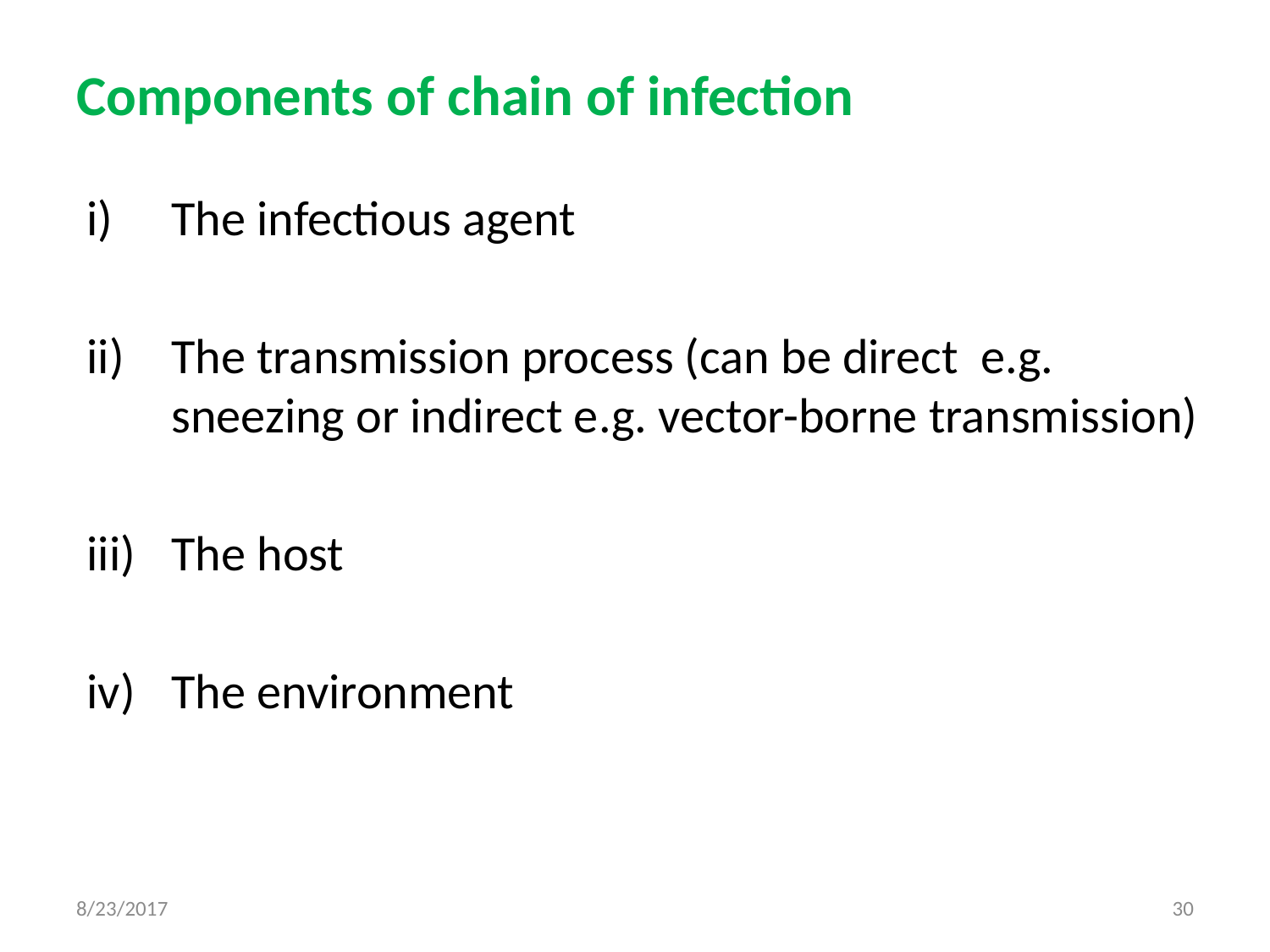

# Components of chain of infection
The infectious agent

The transmission process (can be direct  e.g. sneezing or indirect e.g. vector-borne transmission)

The host

The environment
8/23/2017
30